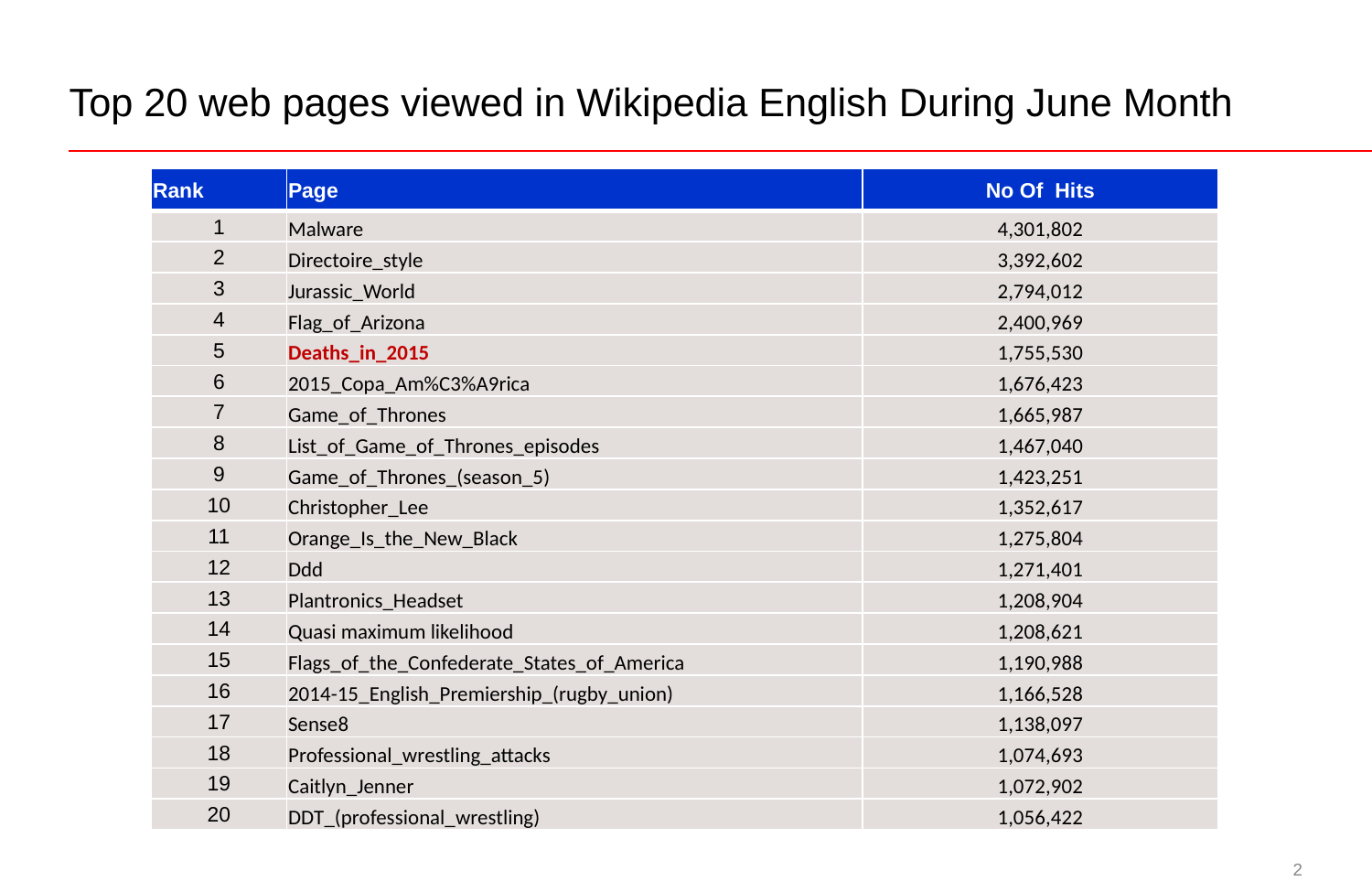

# Top 20 web pages viewed in Wikipedia English During June Month
| Rank | Page | No Of Hits |
| --- | --- | --- |
| 1 | Malware | 4,301,802 |
| 2 | Directoire\_style | 3,392,602 |
| 3 | Jurassic\_World | 2,794,012 |
| 4 | Flag\_of\_Arizona | 2,400,969 |
| 5 | Deaths\_in\_2015 | 1,755,530 |
| 6 | 2015\_Copa\_Am%C3%A9rica | 1,676,423 |
| 7 | Game\_of\_Thrones | 1,665,987 |
| 8 | List\_of\_Game\_of\_Thrones\_episodes | 1,467,040 |
| 9 | Game\_of\_Thrones\_(season\_5) | 1,423,251 |
| 10 | Christopher\_Lee | 1,352,617 |
| 11 | Orange\_Is\_the\_New\_Black | 1,275,804 |
| 12 | Ddd | 1,271,401 |
| 13 | Plantronics\_Headset | 1,208,904 |
| 14 | Quasi maximum likelihood | 1,208,621 |
| 15 | Flags\_of\_the\_Confederate\_States\_of\_America | 1,190,988 |
| 16 | 2014-15\_English\_Premiership\_(rugby\_union) | 1,166,528 |
| 17 | Sense8 | 1,138,097 |
| 18 | Professional\_wrestling\_attacks | 1,074,693 |
| 19 | Caitlyn\_Jenner | 1,072,902 |
| 20 | DDT\_(professional\_wrestling) | 1,056,422 |